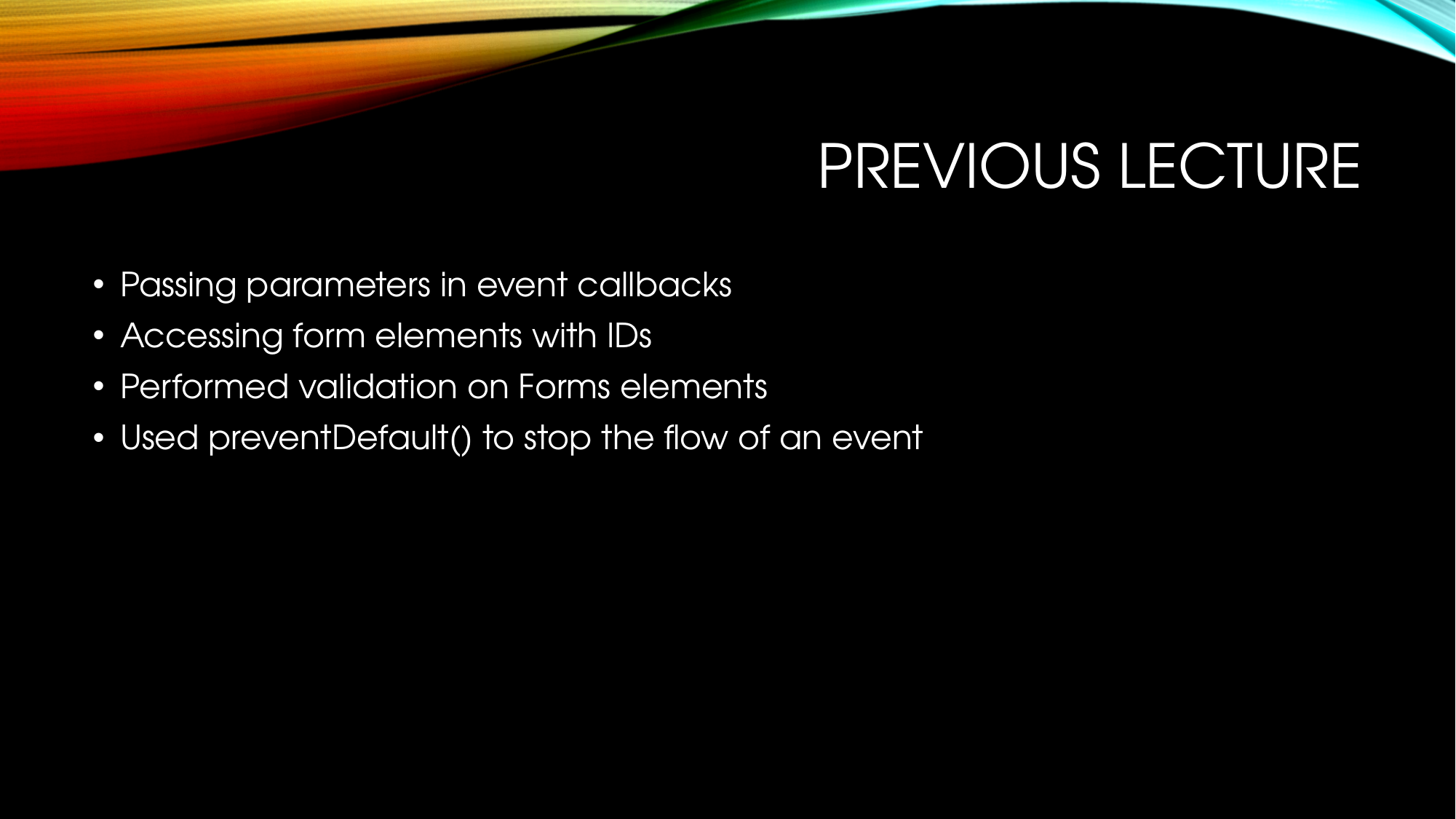

# Previous Lecture
Passing parameters in event callbacks
Accessing form elements with IDs
Performed validation on Forms elements
Used preventDefault() to stop the flow of an event